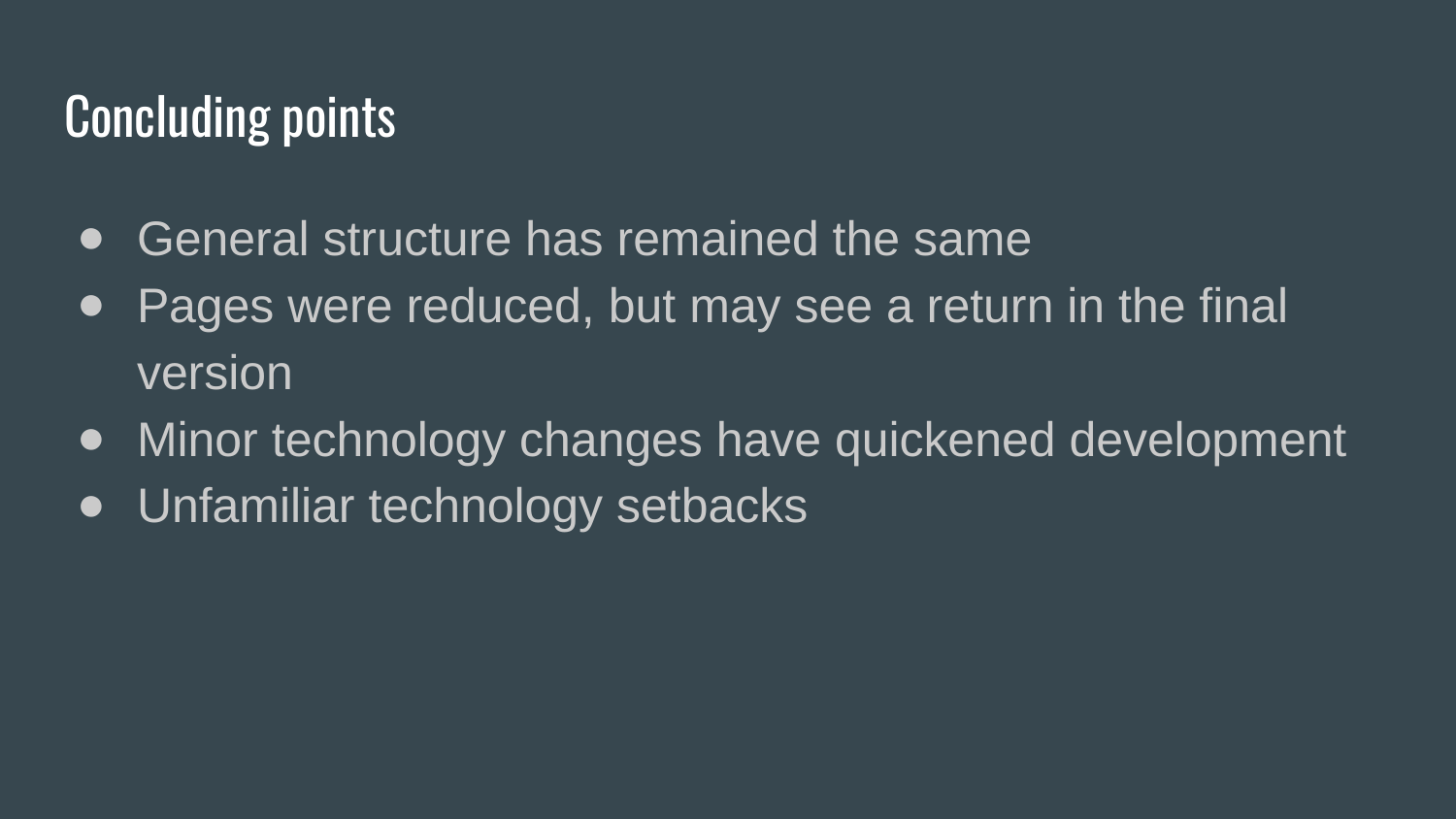

# Concluding points
General structure has remained the same
Pages were reduced, but may see a return in the final version
Minor technology changes have quickened development
Unfamiliar technology setbacks